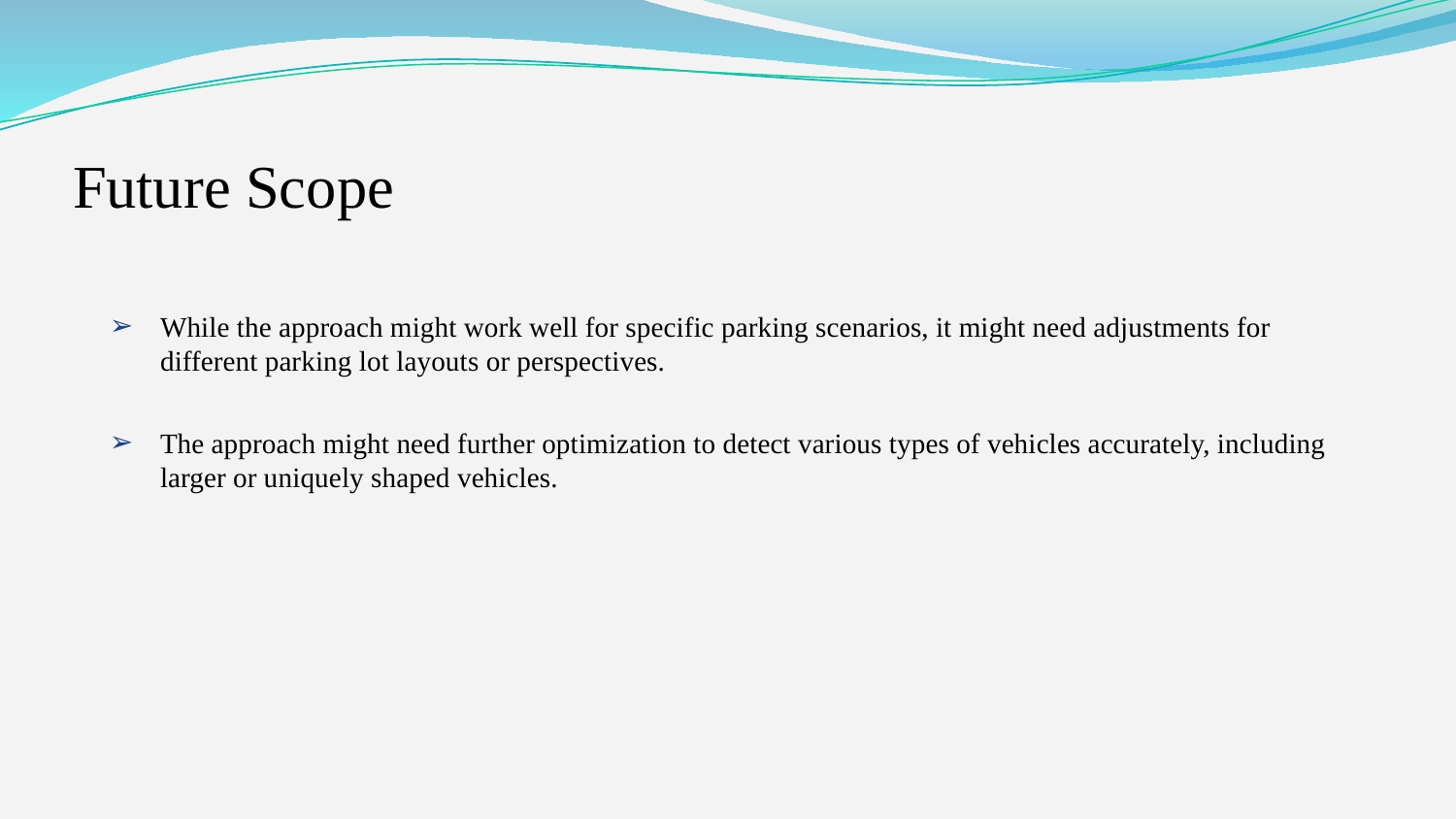

# Future Scope

While the approach might work well for specific parking scenarios, it might need adjustments for different parking lot layouts or perspectives.

The approach might need further optimization to detect various types of vehicles accurately, including larger or uniquely shaped vehicles.